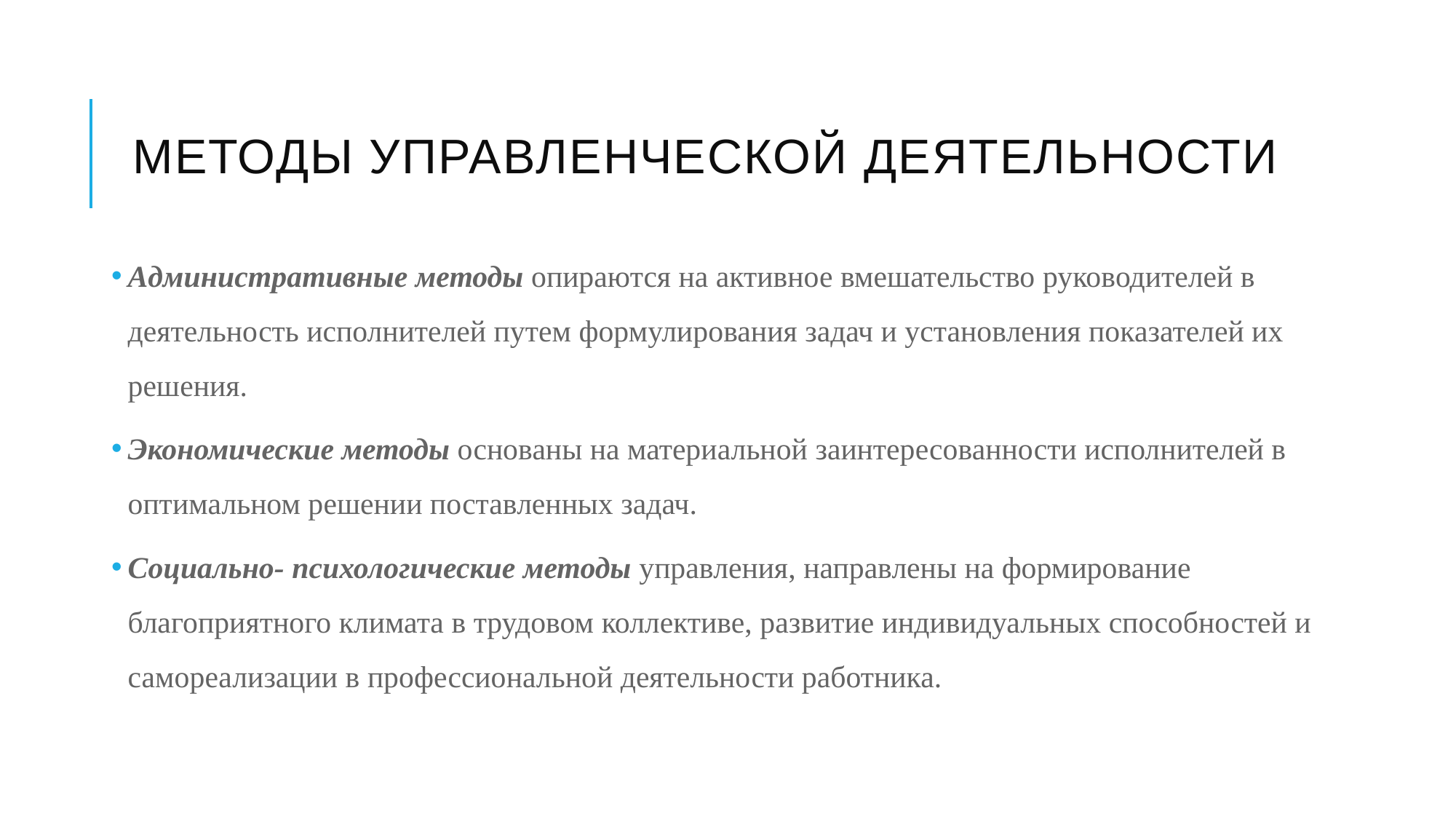

# Методы управленческой деятельности
Административные методы опираются на активное вмешательство руководителей в деятельность исполнителей путем формулирования задач и установления показателей их решения.
Экономические методы основаны на материальной заинтересованности исполнителей в оптимальном решении поставленных задач.
Социально- психологические методы управления, направлены на формирование благоприятного климата в трудовом коллективе, развитие индивидуальных способностей и самореализации в профессиональной деятельности работника.